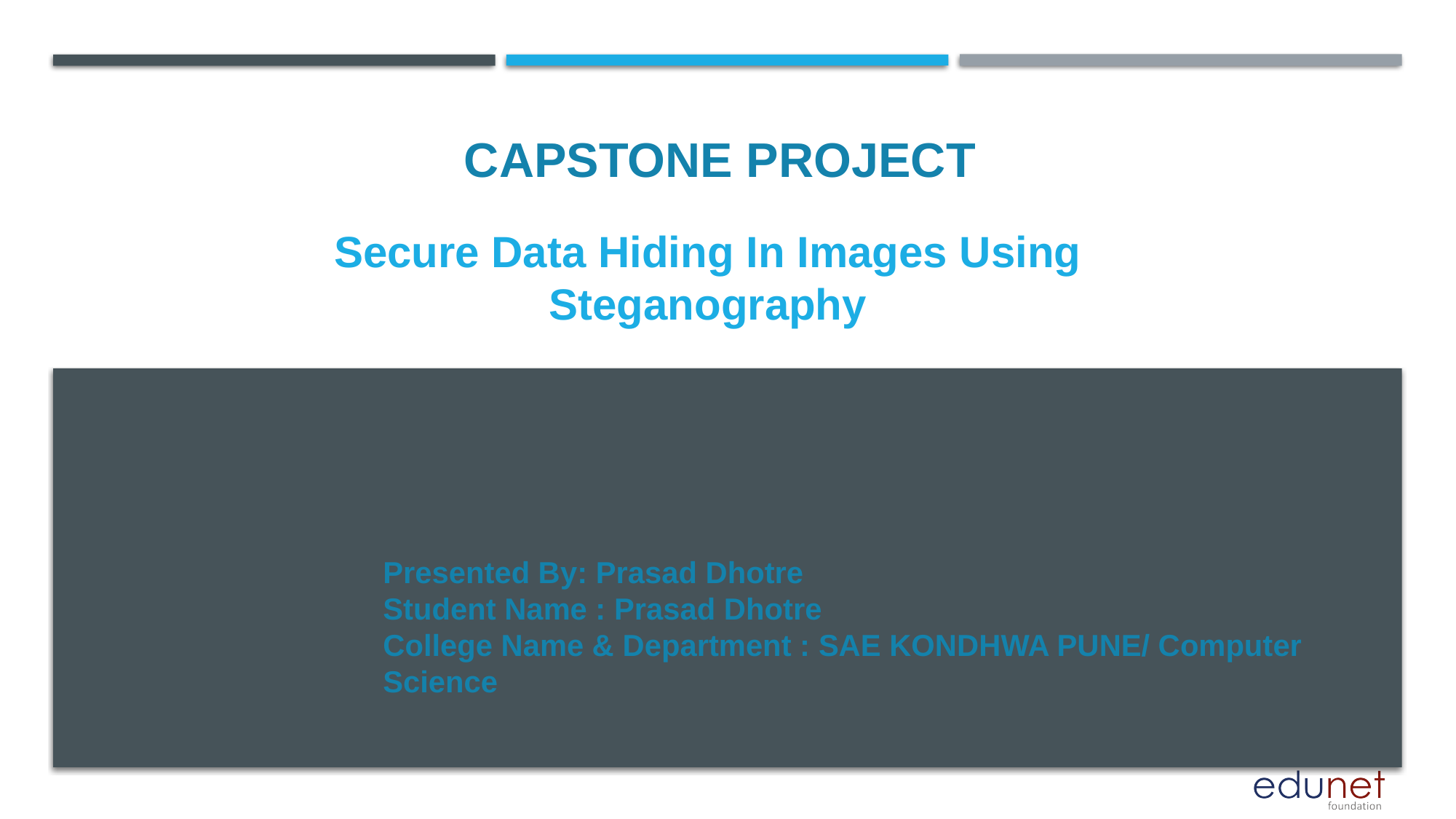

CAPSTONE PROJECT
# Secure Data Hiding In Images Using Steganography
Presented By: Prasad Dhotre
Student Name : Prasad Dhotre
College Name & Department : SAE KONDHWA PUNE/ Computer Science